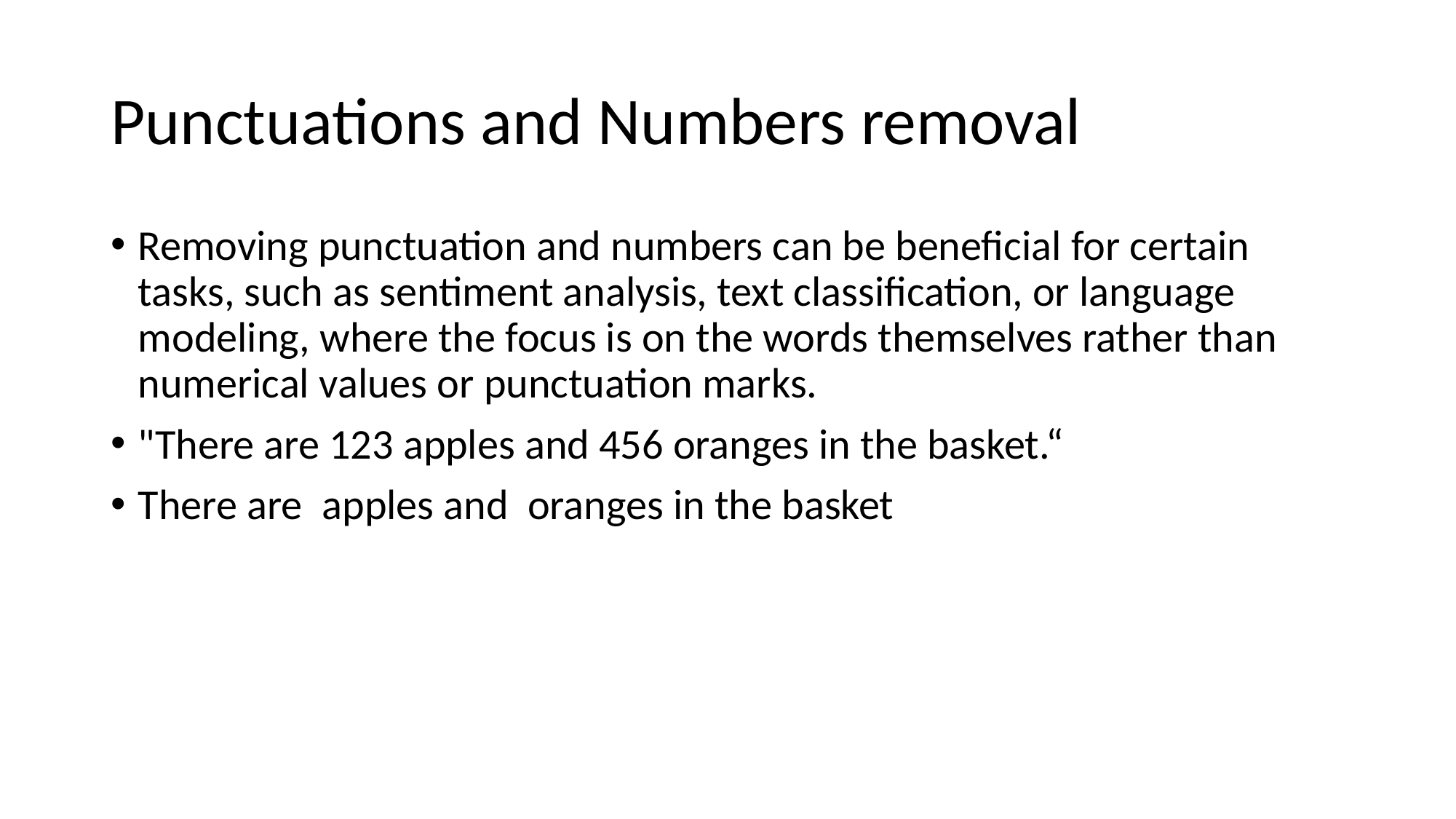

# Punctuations and Numbers removal
Removing punctuation and numbers can be beneficial for certain tasks, such as sentiment analysis, text classification, or language modeling, where the focus is on the words themselves rather than numerical values or punctuation marks.
"There are 123 apples and 456 oranges in the basket.“
There are  apples and  oranges in the basket